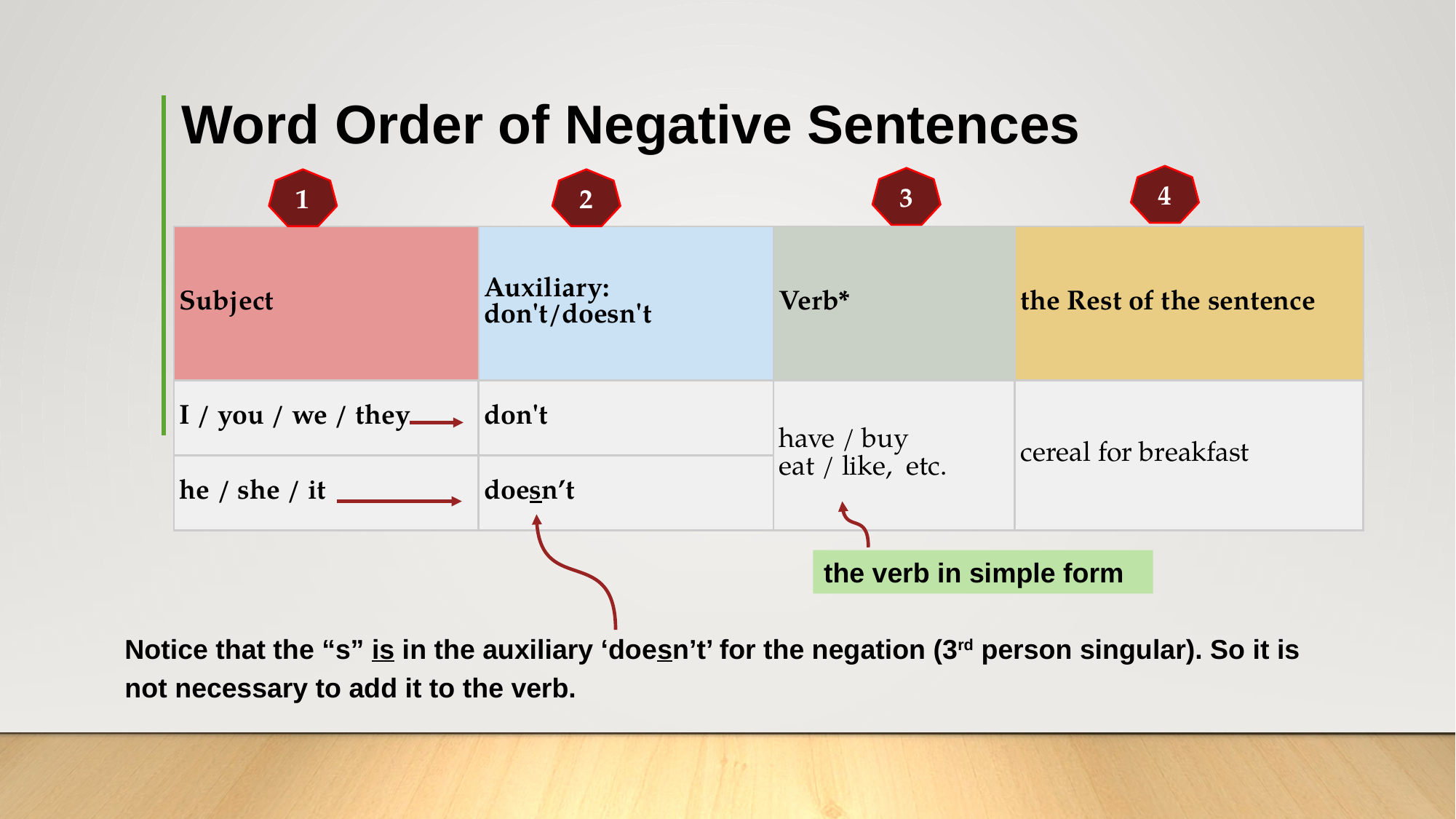

# Word Order of Negative Sentences
4
3
1
2
| Subject | Auxiliary: don't/doesn't | Verb\* | the Rest of the sentence |
| --- | --- | --- | --- |
| I / you / we / they | don't | have / buy eat / like, etc. | cereal for breakfast |
| he / she / it | doesn’t |  |  |
the verb in simple form
Notice that the “s” is in the auxiliary ‘doesn’t’ for the negation (3rd person singular). So it is not necessary to add it to the verb.